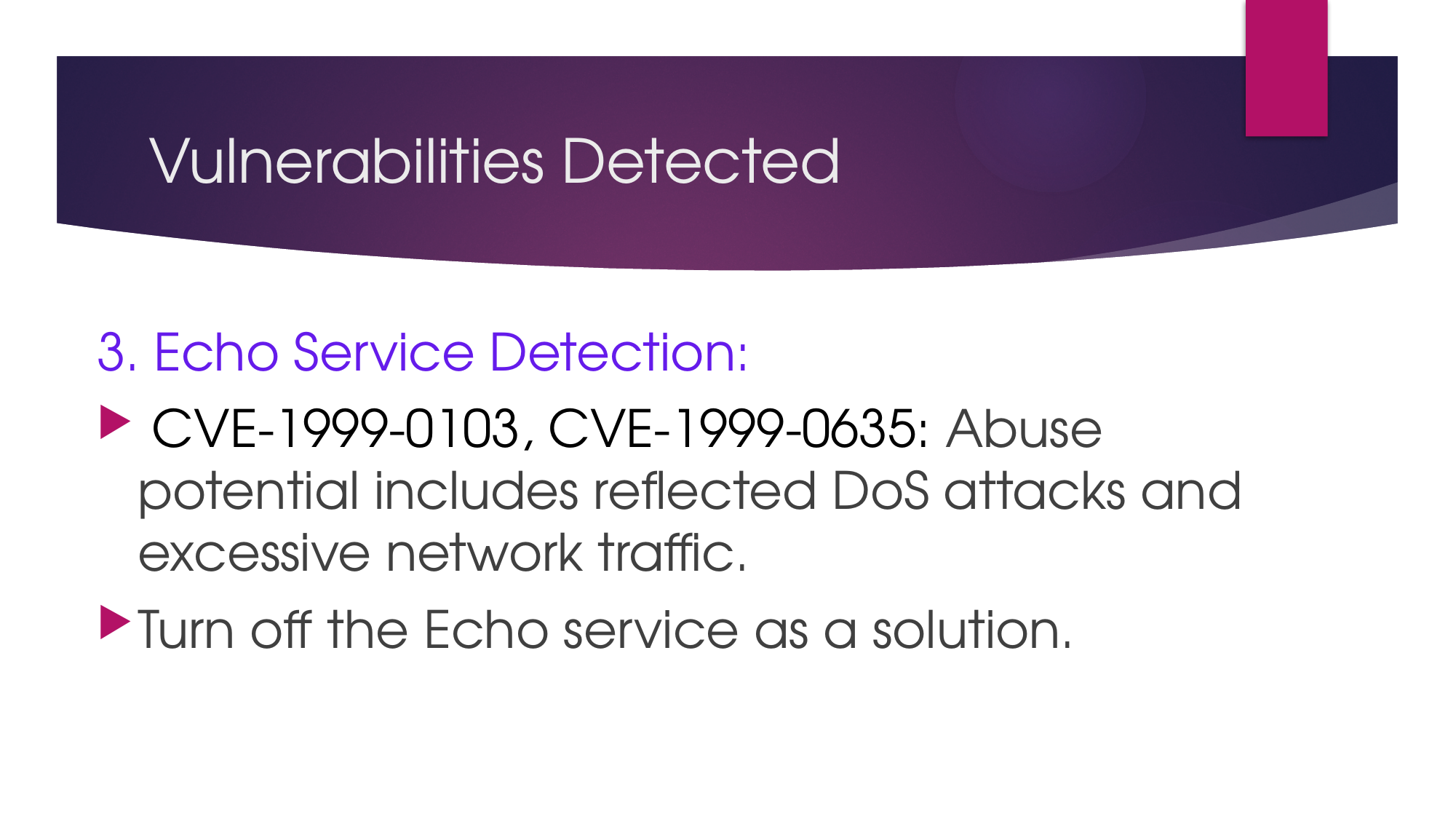

# Vulnerabilities Detected
3. Echo Service Detection:
 CVE-1999-0103, CVE-1999-0635: Abuse potential includes reflected DoS attacks and excessive network traffic.
Turn off the Echo service as a solution.